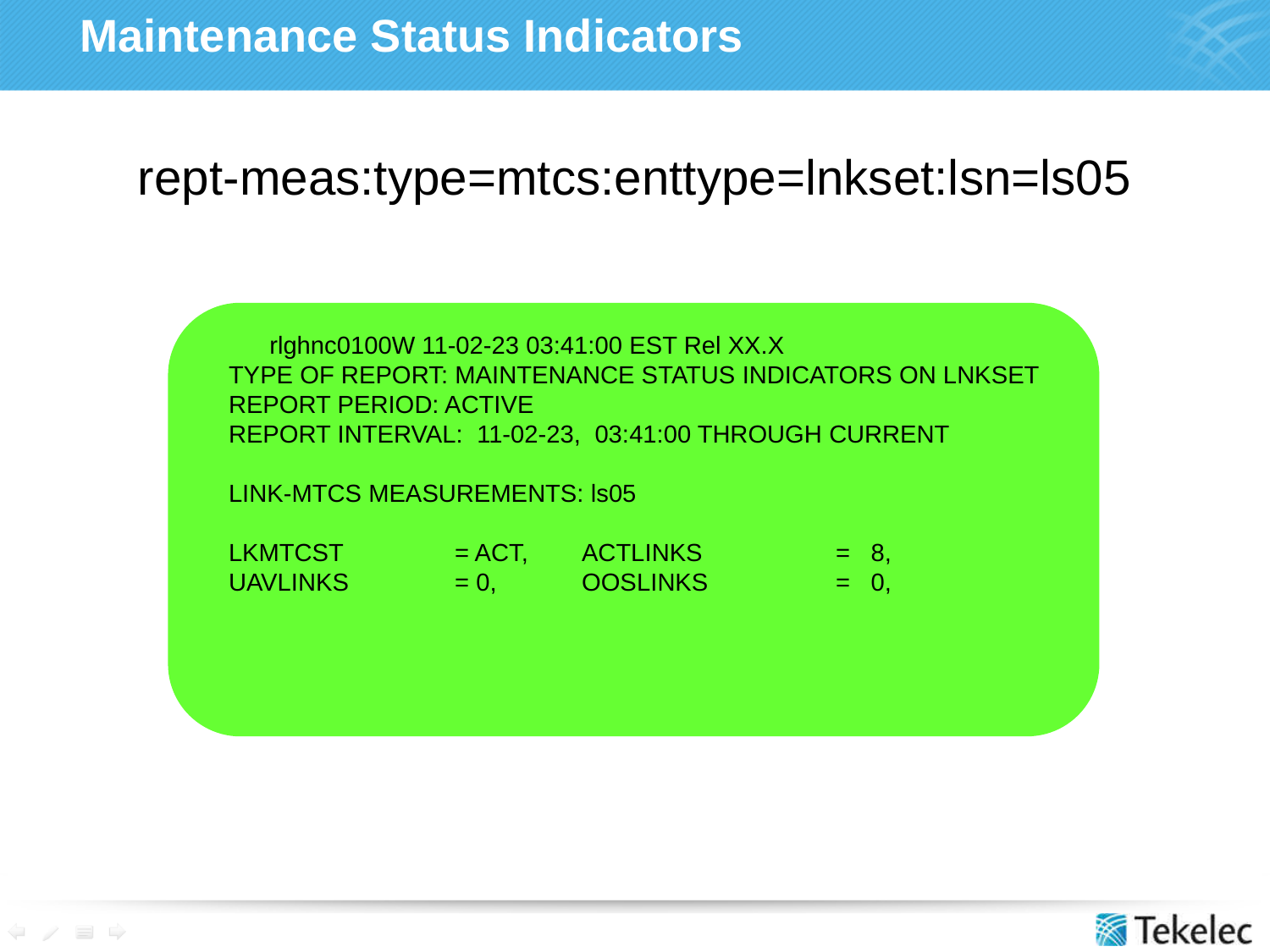

# Maintenance Status Indicators
             rept-meas:type=mtcs:enttype=lnkset:lsn=ls05
     rlghnc0100W 11-02-23 03:41:00 EST Rel XX.X
    TYPE OF REPORT: MAINTENANCE STATUS INDICATORS ON LNKSET
    REPORT PERIOD: ACTIVE
    REPORT INTERVAL:  11-02-23,  03:41:00 THROUGH CURRENT

    LINK-MTCS MEASUREMENTS: ls05

    LKMTCST	= ACT, 	ACTLINKS 	=   8,
    UAVLINKS 	= 0,	OOSLINKS 	=   0,